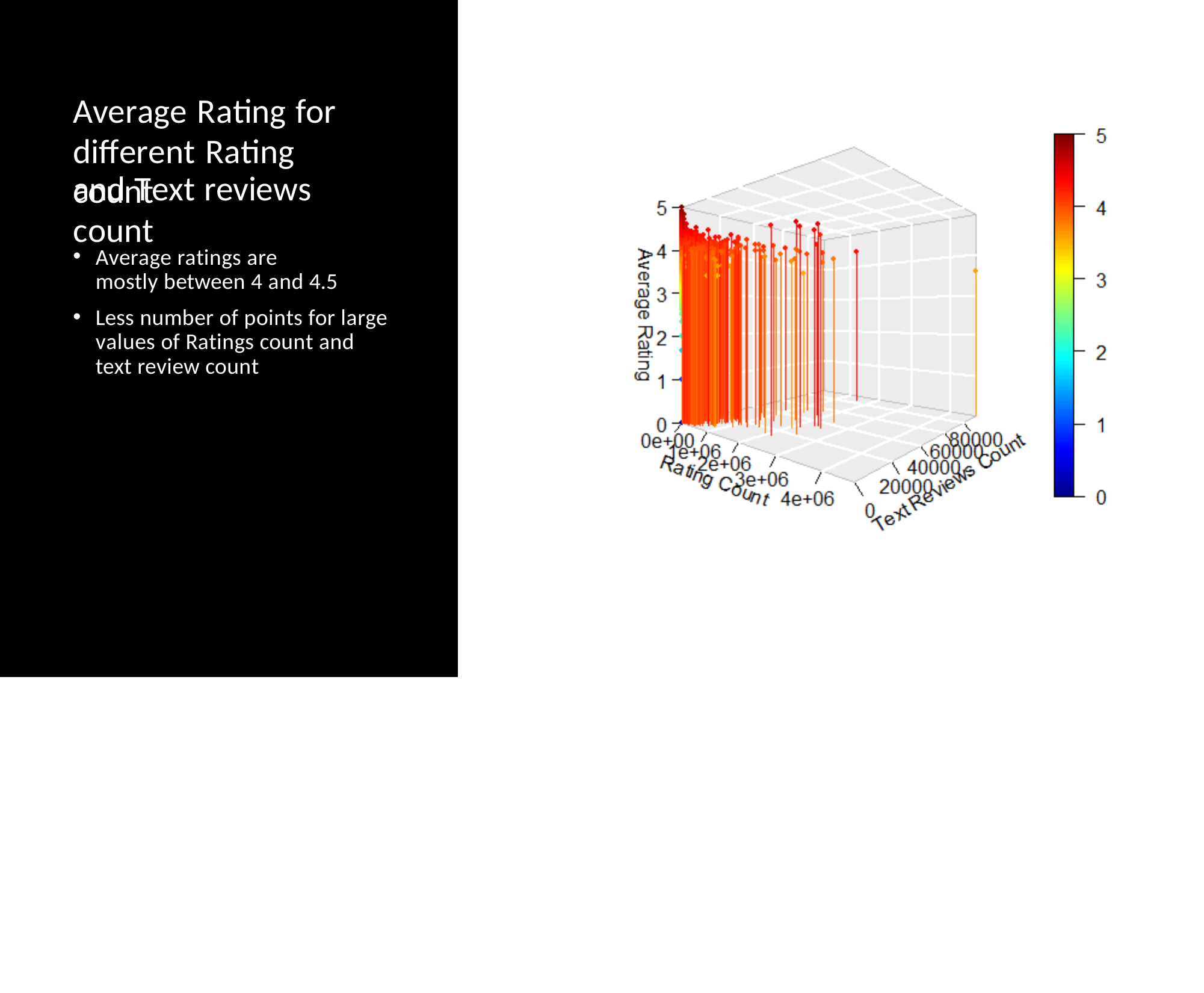

Average Rating for
different Rating count
and Text reviews count
Average ratings are mostly between 4 and 4.5
Less number of points for large values of Ratings count and text review count